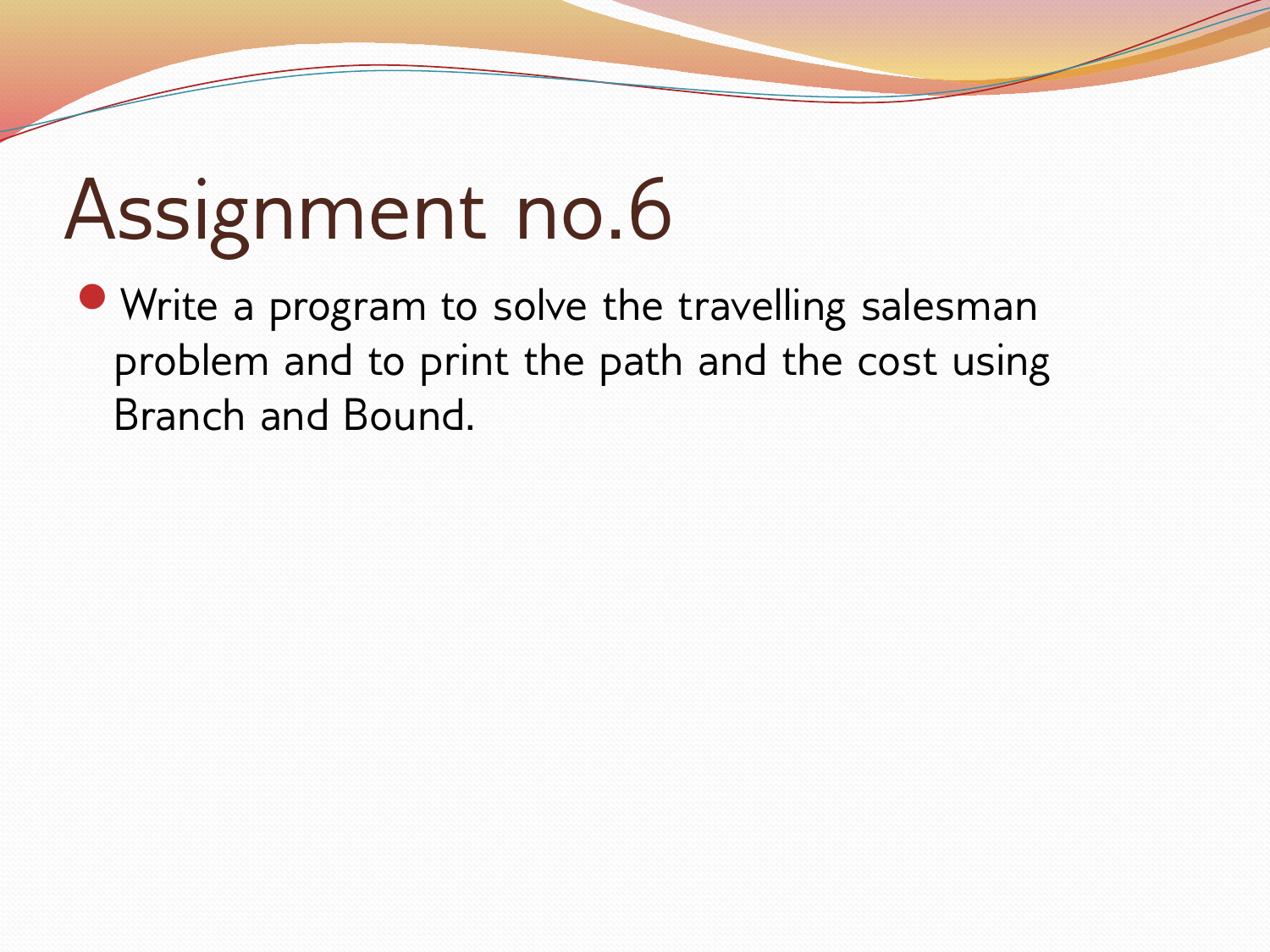

# Assignment no.6
Write a program to solve the travelling salesman problem and to print the path and the cost using Branch and Bound.